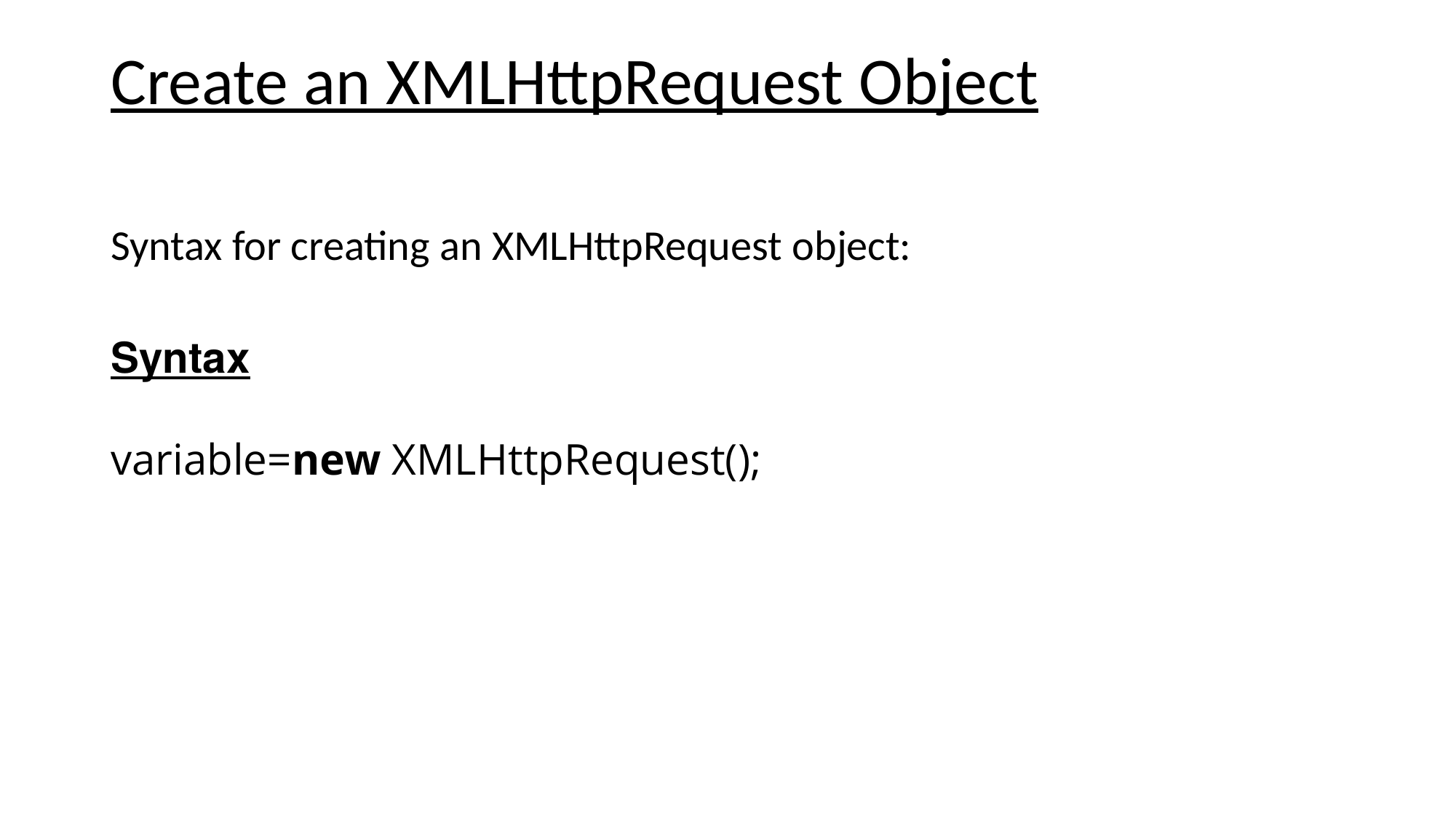

# Create an XMLHttpRequest Object
Syntax for creating an XMLHttpRequest object:

Syntax

variable=new XMLHttpRequest();